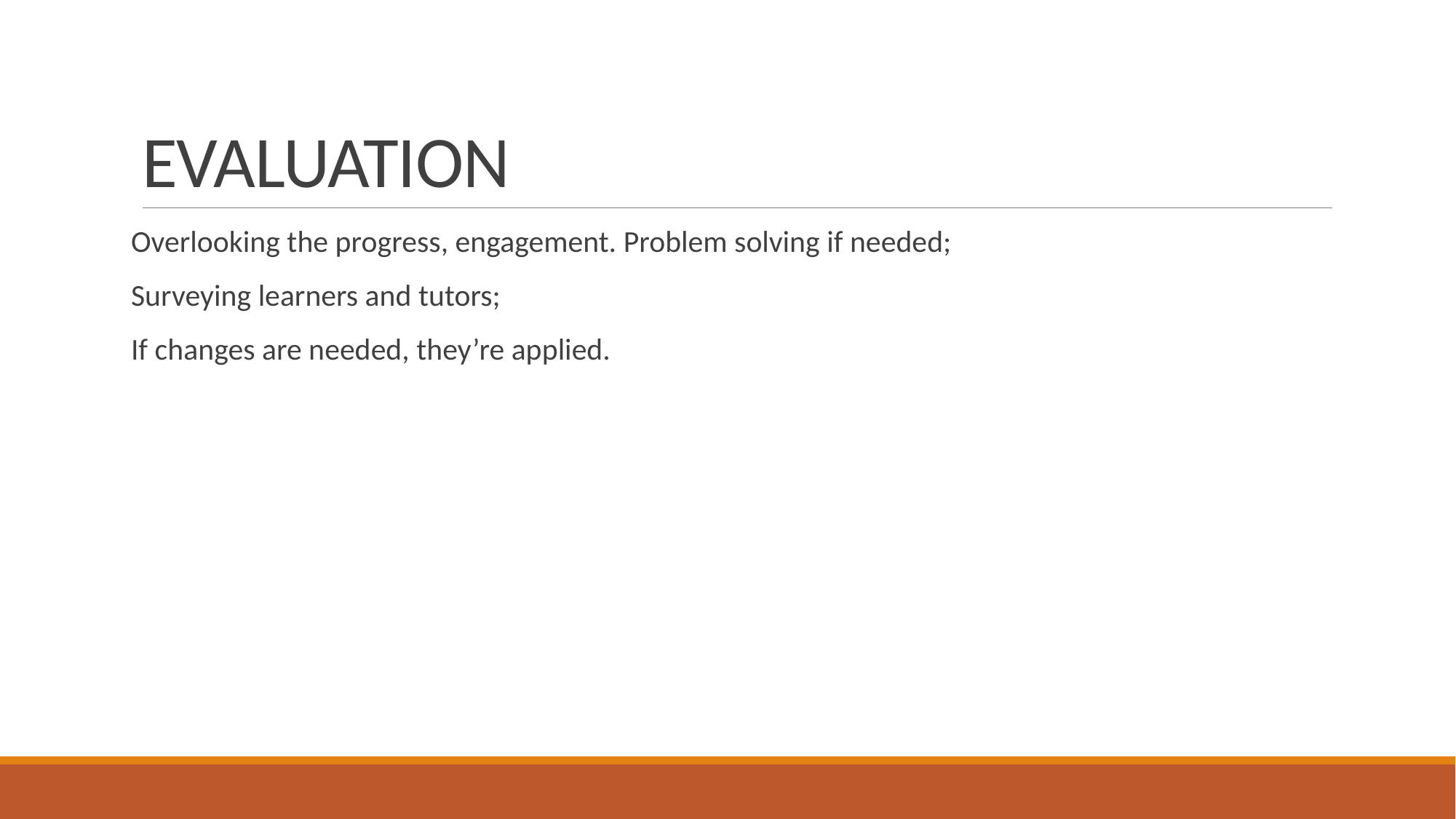

# EVALUATION
Overlooking the progress, engagement. Problem solving if needed;
Surveying learners and tutors;
If changes are needed, they’re applied.